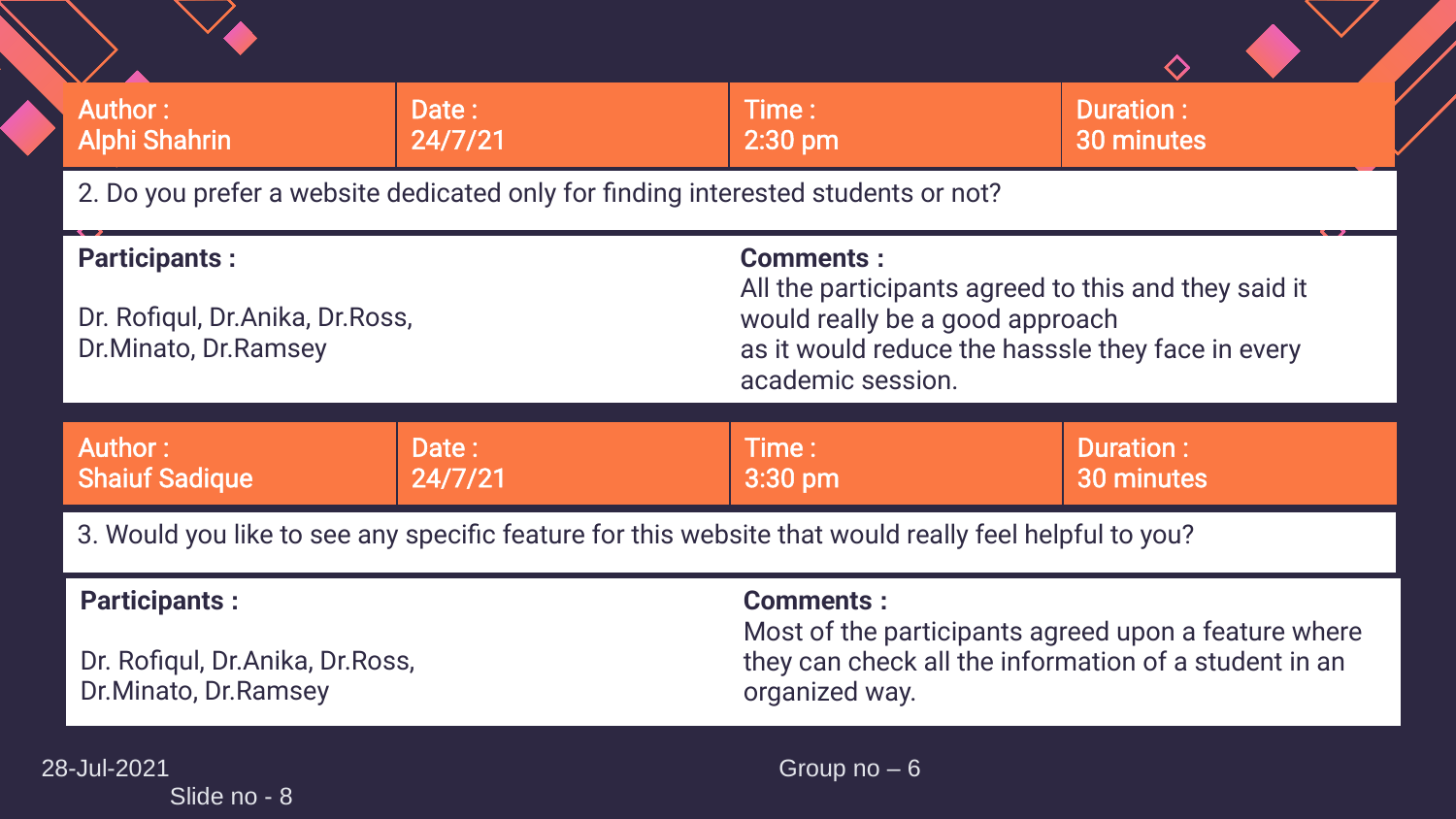

#
| Author : Alphi Shahrin | Date : 24/7/21 | Time : 2:30 pm | Duration : 30 minutes |
| --- | --- | --- | --- |
| 2. Do you prefer a website dedicated only for finding interested students or not? |
| --- |
| Participants : Dr. Rofiqul, Dr.Anika, Dr.Ross, Dr.Minato, Dr.Ramsey | Comments : All the participants agreed to this and they said it would really be a good approach as it would reduce the hasssle they face in every academic session. |
| --- | --- |

| Author : Shaiuf Sadique | Date : 24/7/21 | Time : 3:30 pm | Duration : 30 minutes |
| --- | --- | --- | --- |

| 3. Would you like to see any specific feature for this website that would really feel helpful to you? |
| --- |

| Participants : Dr. Rofiqul, Dr.Anika, Dr.Ross, Dr.Minato, Dr.Ramsey | Comments : Most of the participants agreed upon a feature where they can check all the information of a student in an organized way. |
| --- | --- |
28-Jul-2021                                                                                          Group no – 6                                                                                            Slide no - 8